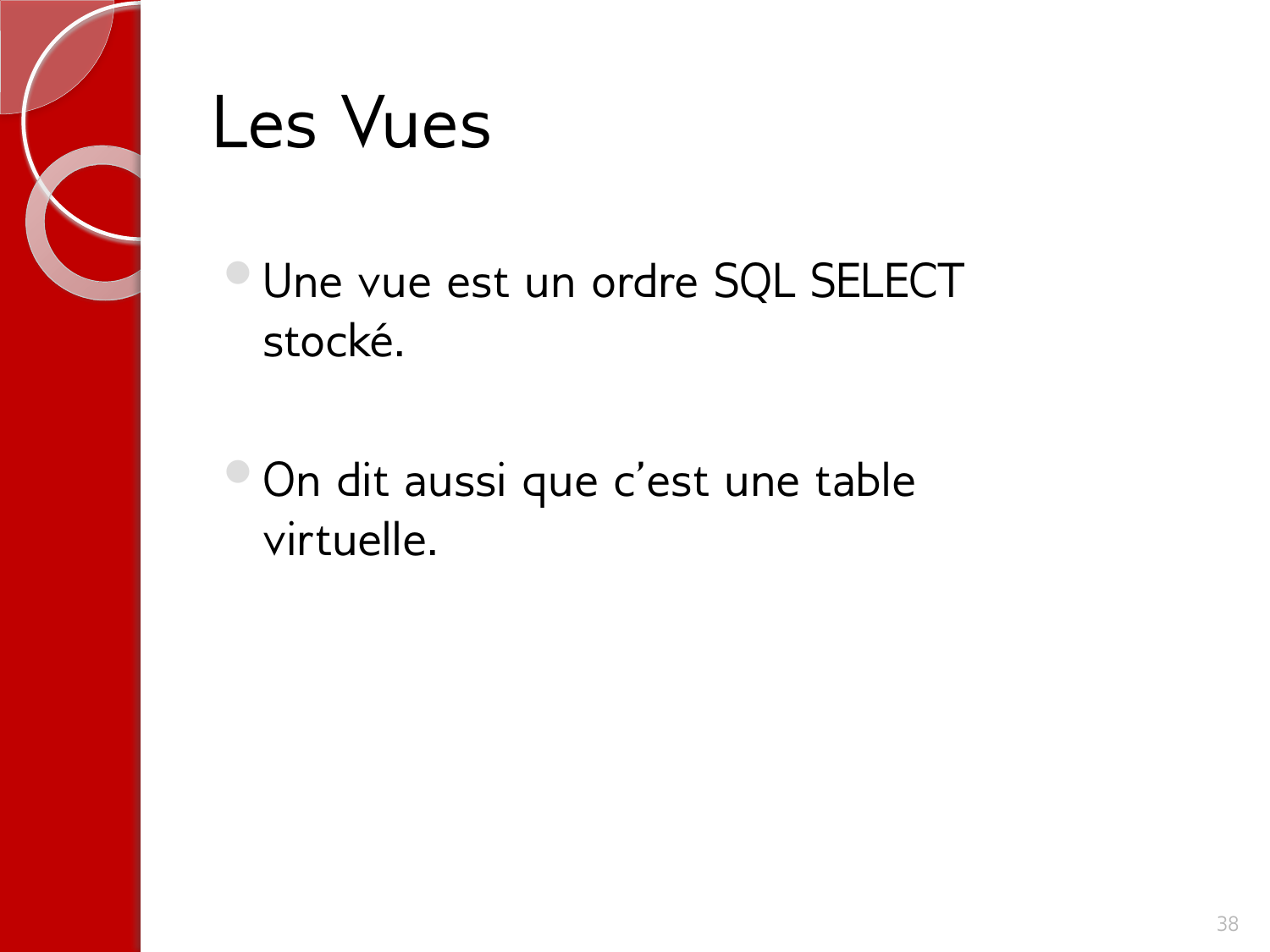

# Les Vues
Une vue est un ordre SQL SELECT stocké.

On dit aussi que c’est une table virtuelle.

38